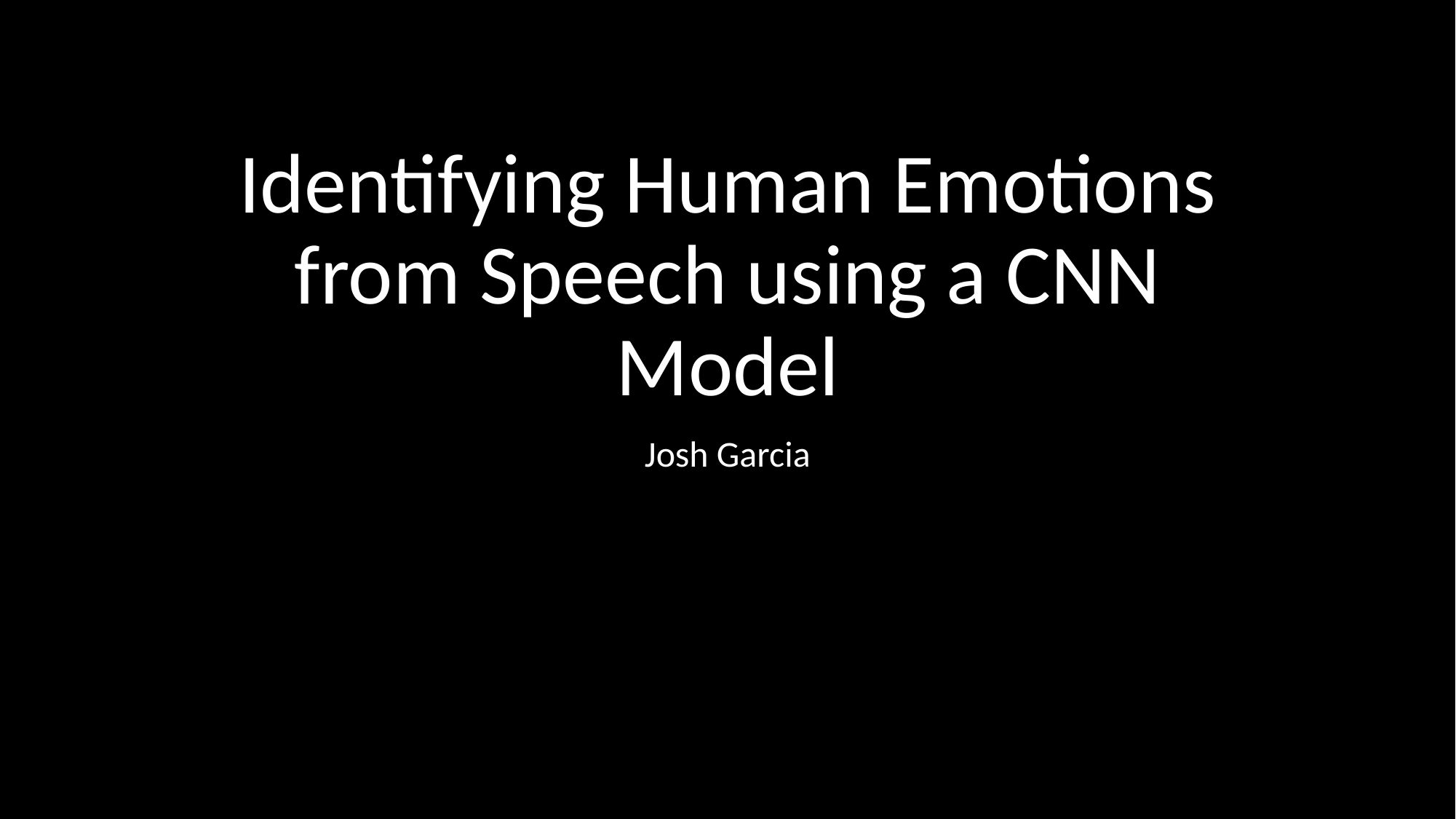

# Identifying Human Emotions from Speech using a CNN Model
Josh Garcia